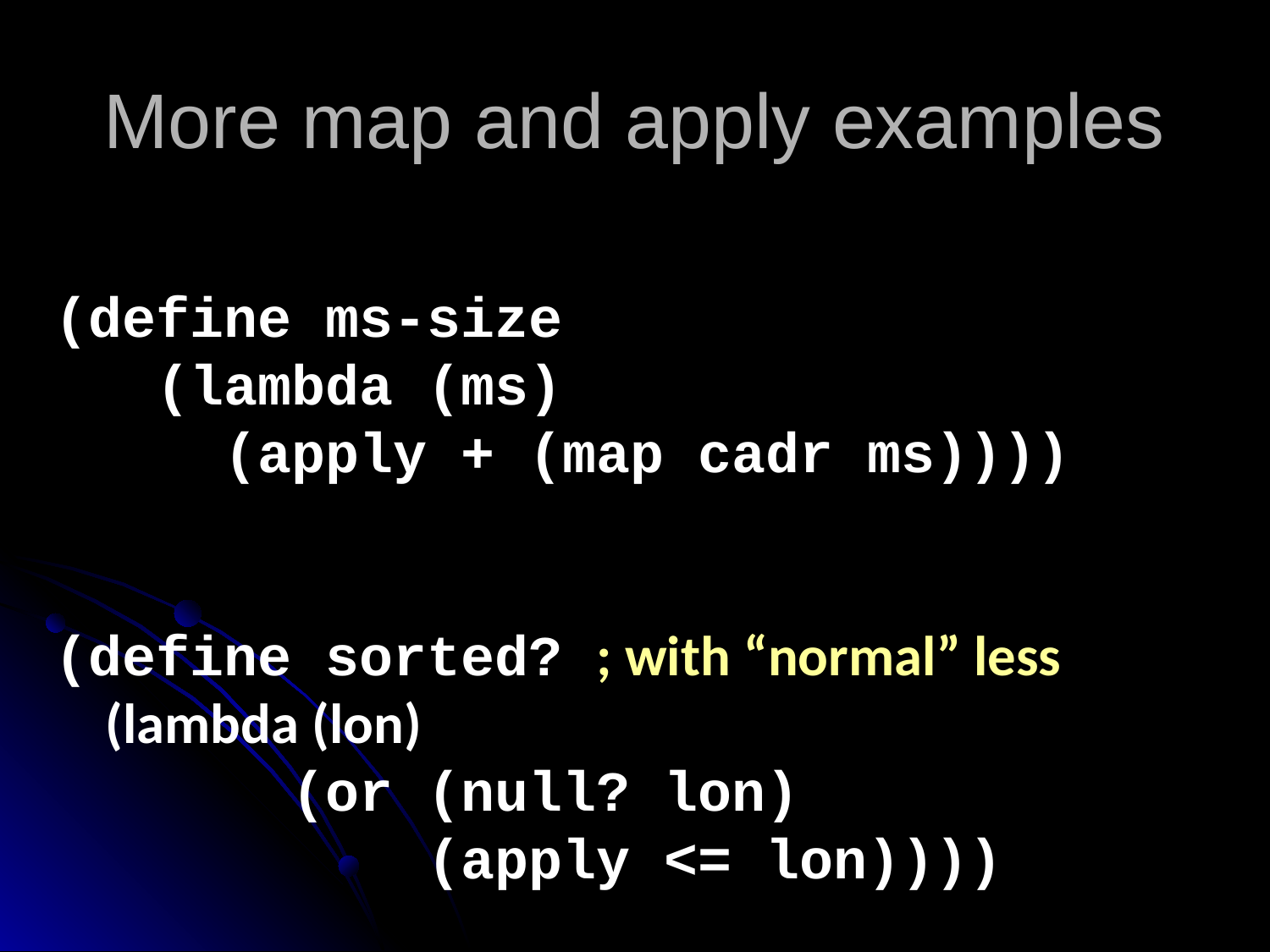

# More map and apply examples
(define ms-size
   (lambda (ms)
     (apply + (map cadr ms))))

(define sorted? ; with “normal” less
    (lambda (lon)
       (or (null? lon)
           (apply <= lon))))